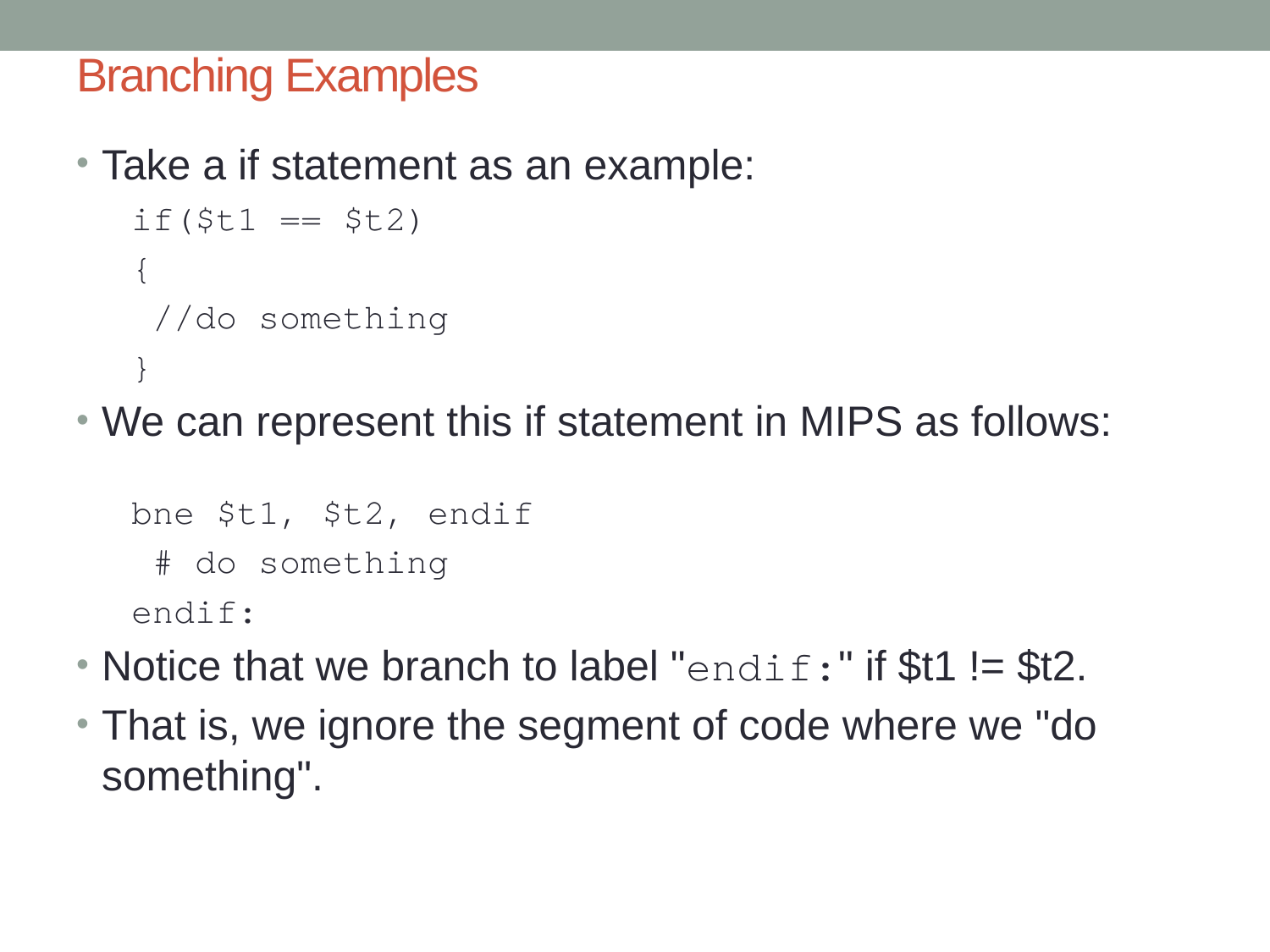

# Branching Examples
Take a if statement as an example:
if($t1 == $t2)
{
 //do something
}
We can represent this if statement in MIPS as follows:

bne $t1, $t2, endif
 # do something
endif:
Notice that we branch to label "endif:" if $t1 != $t2.
That is, we ignore the segment of code where we "do something".